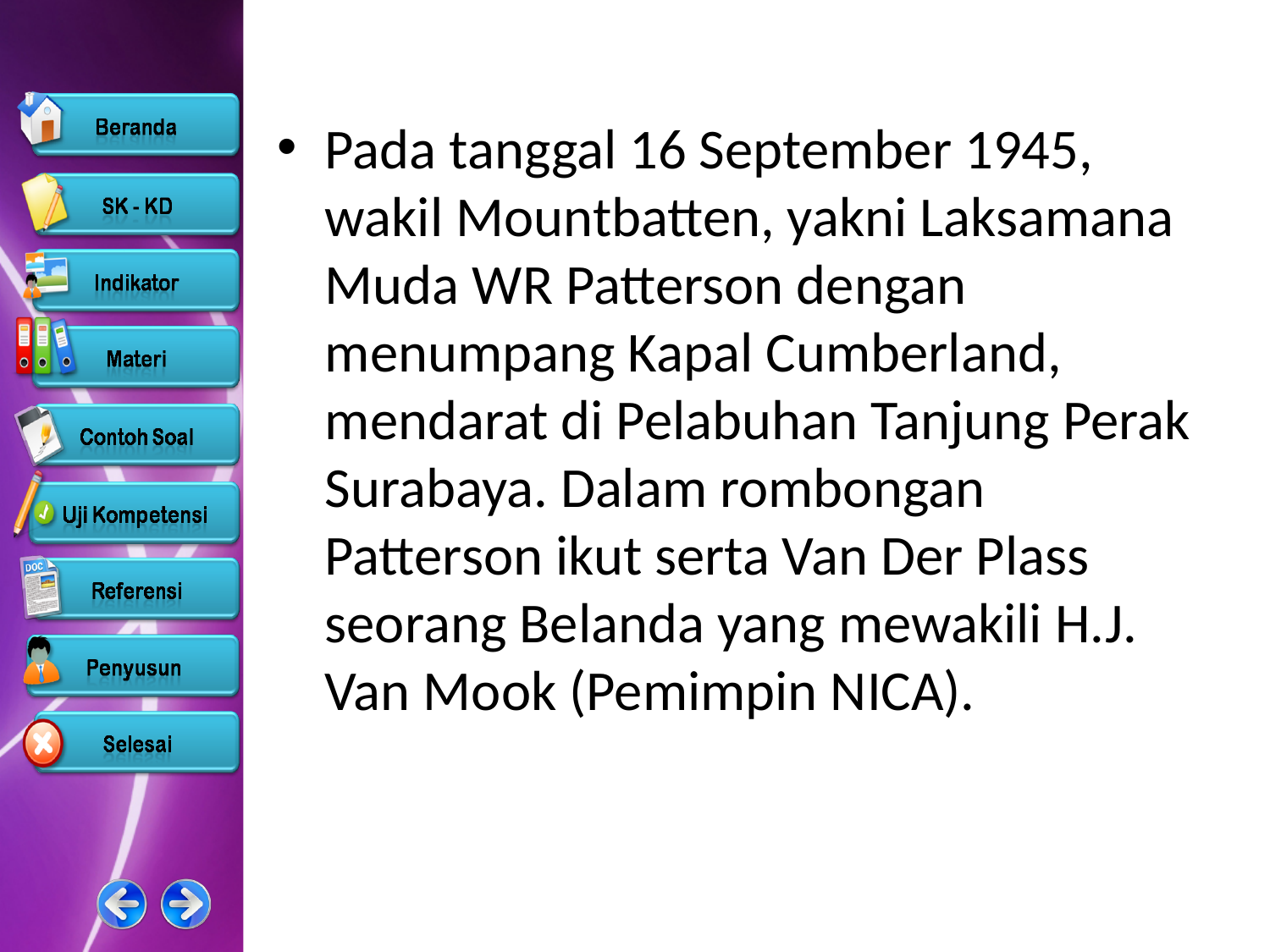

Pada tanggal 16 September 1945, wakil Mountbatten, yakni Laksamana Muda WR Patterson dengan menumpang Kapal Cumberland, mendarat di Pelabuhan Tanjung Perak Surabaya. Dalam rombongan Patterson ikut serta Van Der Plass seorang Belanda yang mewakili H.J. Van Mook (Pemimpin NICA).